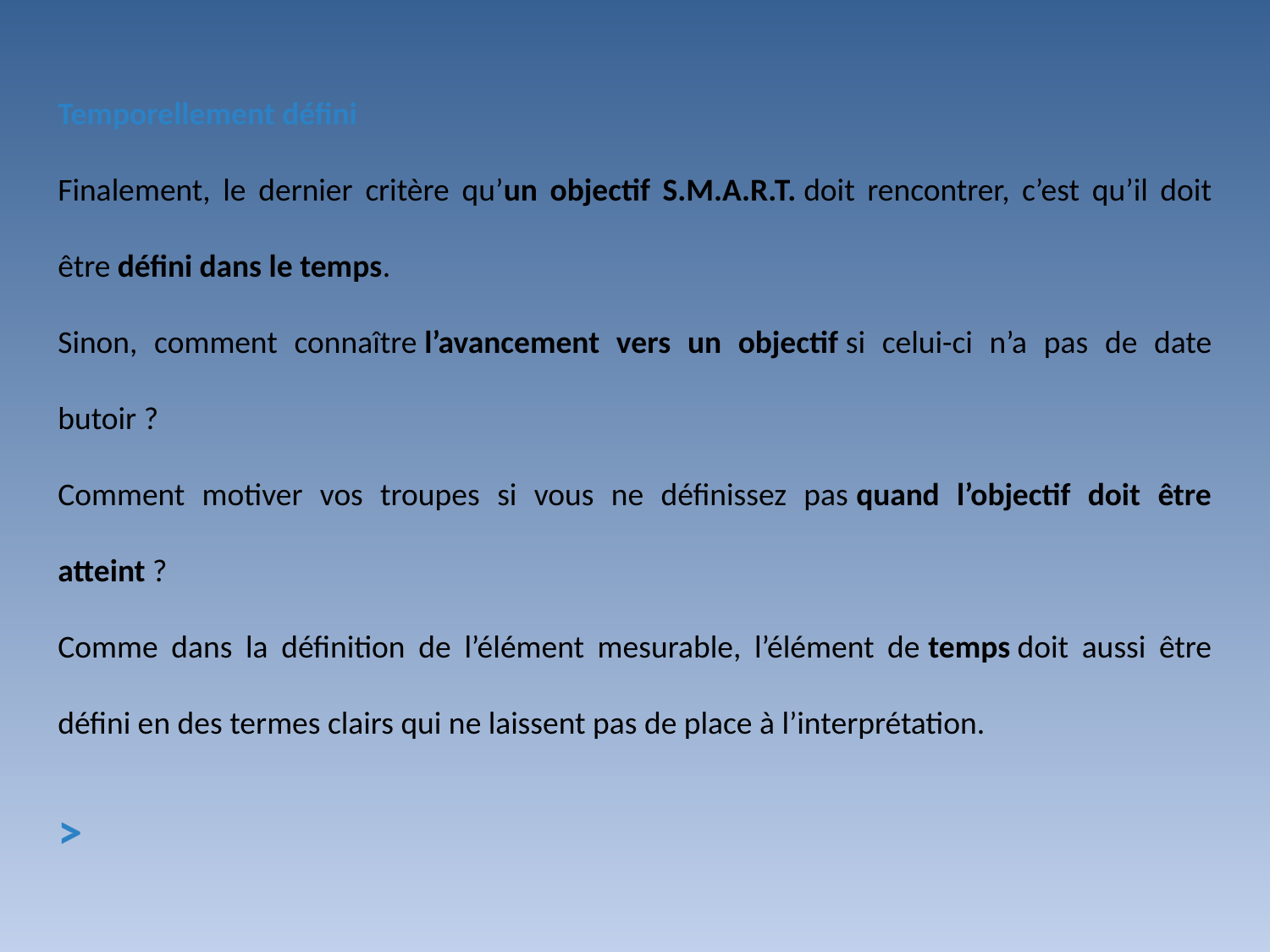

Temporellement défini
Finalement, le dernier critère qu’un objectif S.M.A.R.T. doit rencontrer, c’est qu’il doit être défini dans le temps.
Sinon, comment connaître l’avancement vers un objectif si celui-ci n’a pas de date butoir ?
Comment motiver vos troupes si vous ne définissez pas quand l’objectif doit être atteint ?
Comme dans la définition de l’élément mesurable, l’élément de temps doit aussi être défini en des termes clairs qui ne laissent pas de place à l’interprétation.
>